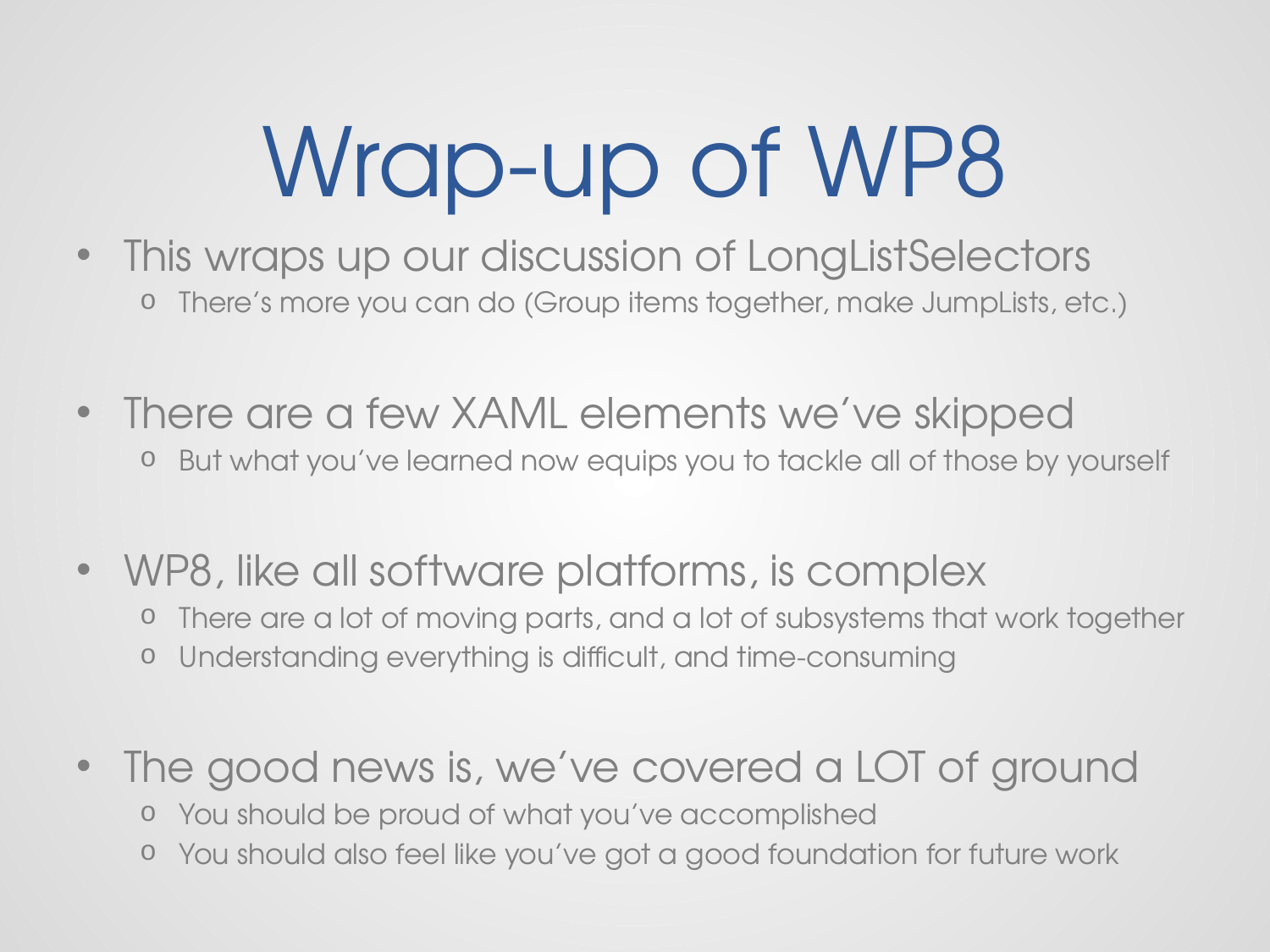

# Wrap-up of WP8
This wraps up our discussion of LongListSelectors
There’s more you can do (Group items together, make JumpLists, etc.)

There are a few XAML elements we’ve skipped
But what you’ve learned now equips you to tackle all of those by yourself

WP8, like all software platforms, is complex
There are a lot of moving parts, and a lot of subsystems that work together
Understanding everything is difficult, and time-consuming

The good news is, we’ve covered a LOT of ground
You should be proud of what you’ve accomplished
You should also feel like you’ve got a good foundation for future work